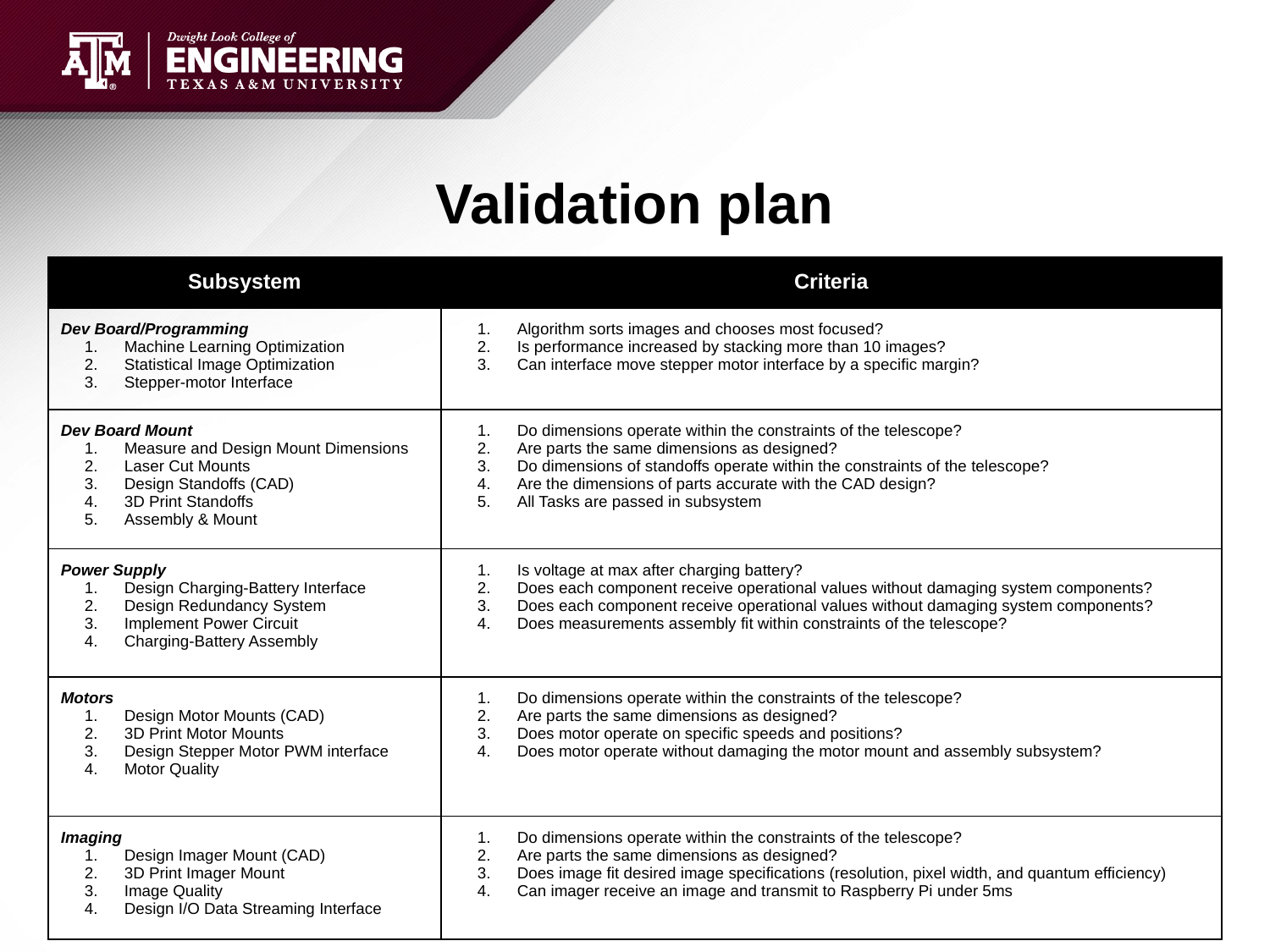

# Validation plan
| Subsystem | Criteria |
| --- | --- |
| Dev Board/Programming Machine Learning Optimization Statistical Image Optimization Stepper-motor Interface | Algorithm sorts images and chooses most focused? Is performance increased by stacking more than 10 images? Can interface move stepper motor interface by a specific margin? |
| Dev Board Mount Measure and Design Mount Dimensions Laser Cut Mounts Design Standoffs (CAD) 3D Print Standoffs Assembly & Mount | Do dimensions operate within the constraints of the telescope? Are parts the same dimensions as designed? Do dimensions of standoffs operate within the constraints of the telescope? Are the dimensions of parts accurate with the CAD design? All Tasks are passed in subsystem |
| Power Supply Design Charging-Battery Interface Design Redundancy System Implement Power Circuit Charging-Battery Assembly | Is voltage at max after charging battery? Does each component receive operational values without damaging system components? Does each component receive operational values without damaging system components? Does measurements assembly fit within constraints of the telescope? |
| Motors Design Motor Mounts (CAD) 3D Print Motor Mounts Design Stepper Motor PWM interface Motor Quality | Do dimensions operate within the constraints of the telescope? Are parts the same dimensions as designed? Does motor operate on specific speeds and positions? Does motor operate without damaging the motor mount and assembly subsystem? |
| Imaging Design Imager Mount (CAD) 3D Print Imager Mount Image Quality Design I/O Data Streaming Interface | Do dimensions operate within the constraints of the telescope? Are parts the same dimensions as designed? Does image fit desired image specifications (resolution, pixel width, and quantum efficiency) Can imager receive an image and transmit to Raspberry Pi under 5ms |